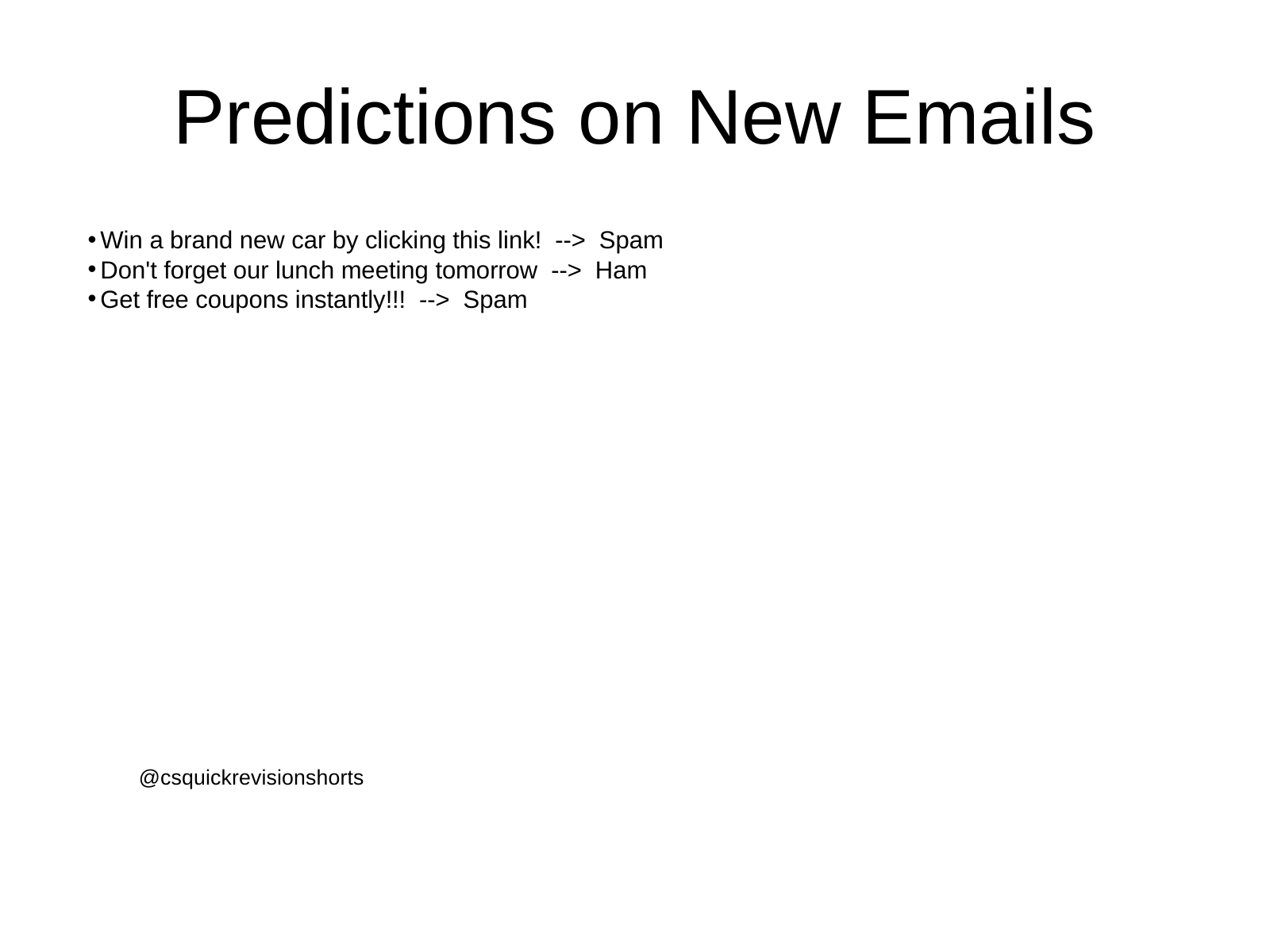

Predictions on New Emails
Win a brand new car by clicking this link!  -->  Spam
Don't forget our lunch meeting tomorrow  -->  Ham
Get free coupons instantly!!!  -->  Spam
@csquickrevisionshorts